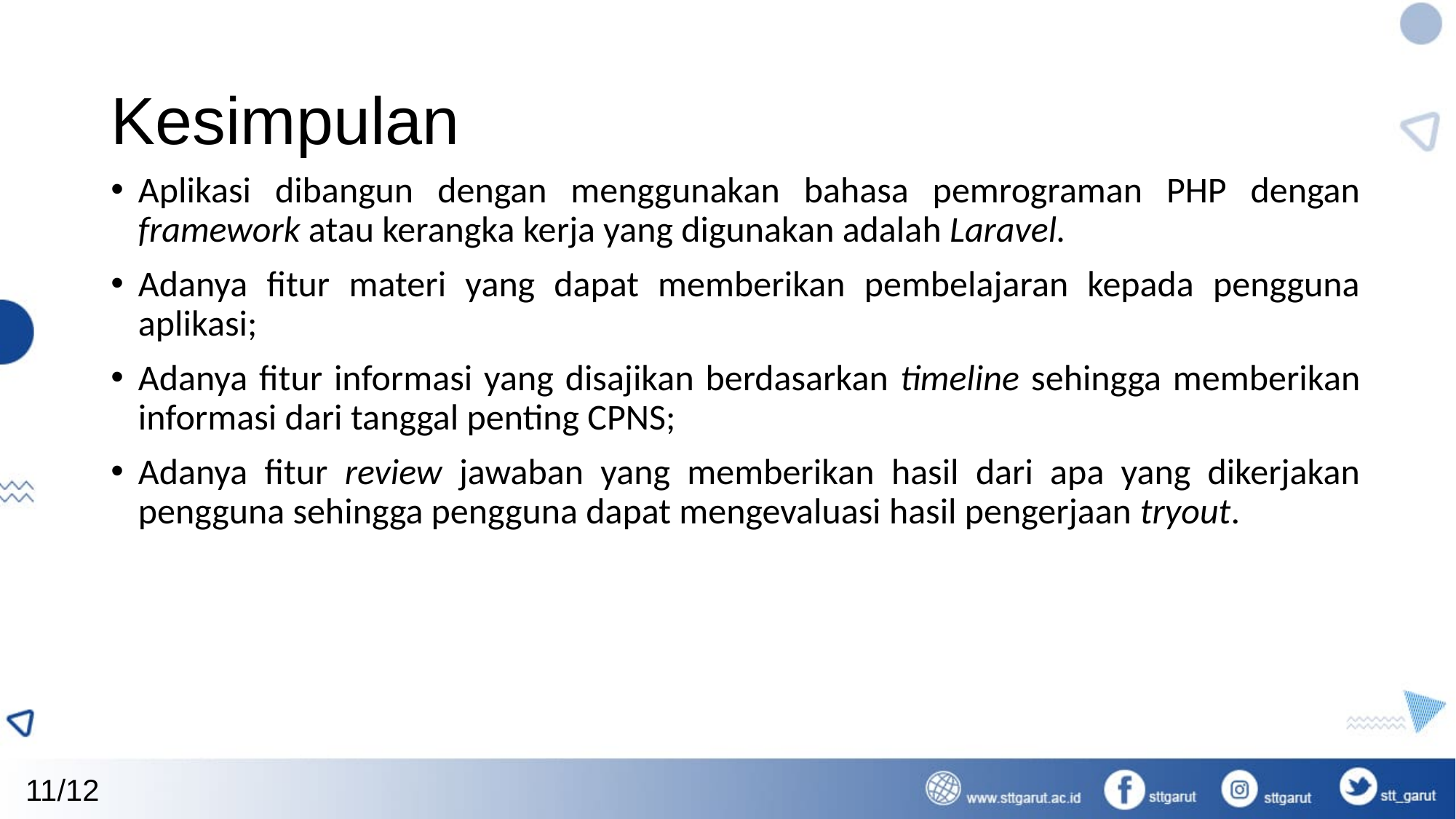

# Kesimpulan
Aplikasi dibangun dengan menggunakan bahasa pemrograman PHP dengan framework atau kerangka kerja yang digunakan adalah Laravel.
Adanya fitur materi yang dapat memberikan pembelajaran kepada pengguna aplikasi;
Adanya fitur informasi yang disajikan berdasarkan timeline sehingga memberikan informasi dari tanggal penting CPNS;
Adanya fitur review jawaban yang memberikan hasil dari apa yang dikerjakan pengguna sehingga pengguna dapat mengevaluasi hasil pengerjaan tryout.
11/12